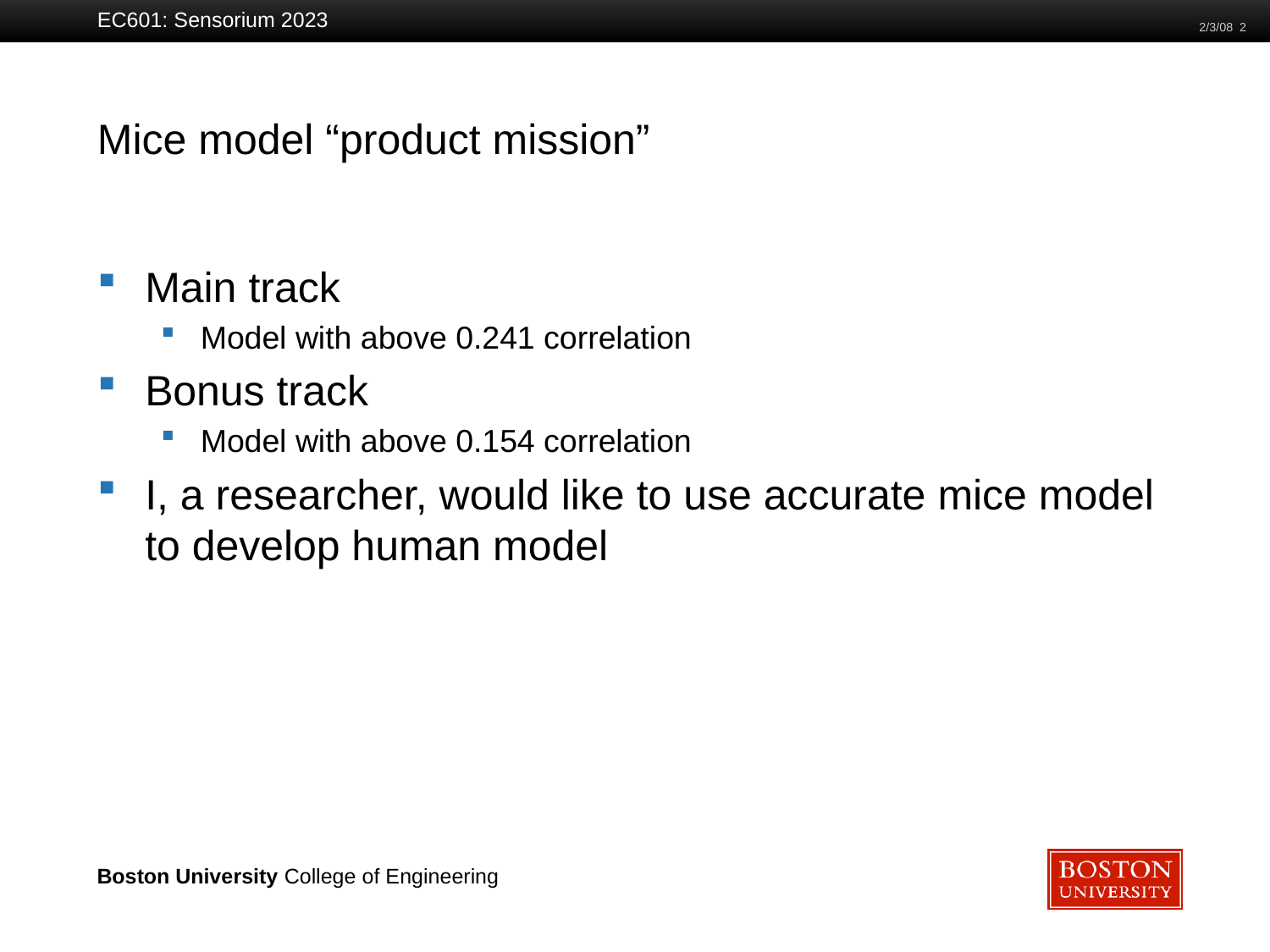

EC601: Sensorium 2023
2/3/08  2
# Mice model “product mission”
Main track
Model with above 0.241 correlation
Bonus track
Model with above 0.154 correlation
I, a researcher, would like to use accurate mice model to develop human model